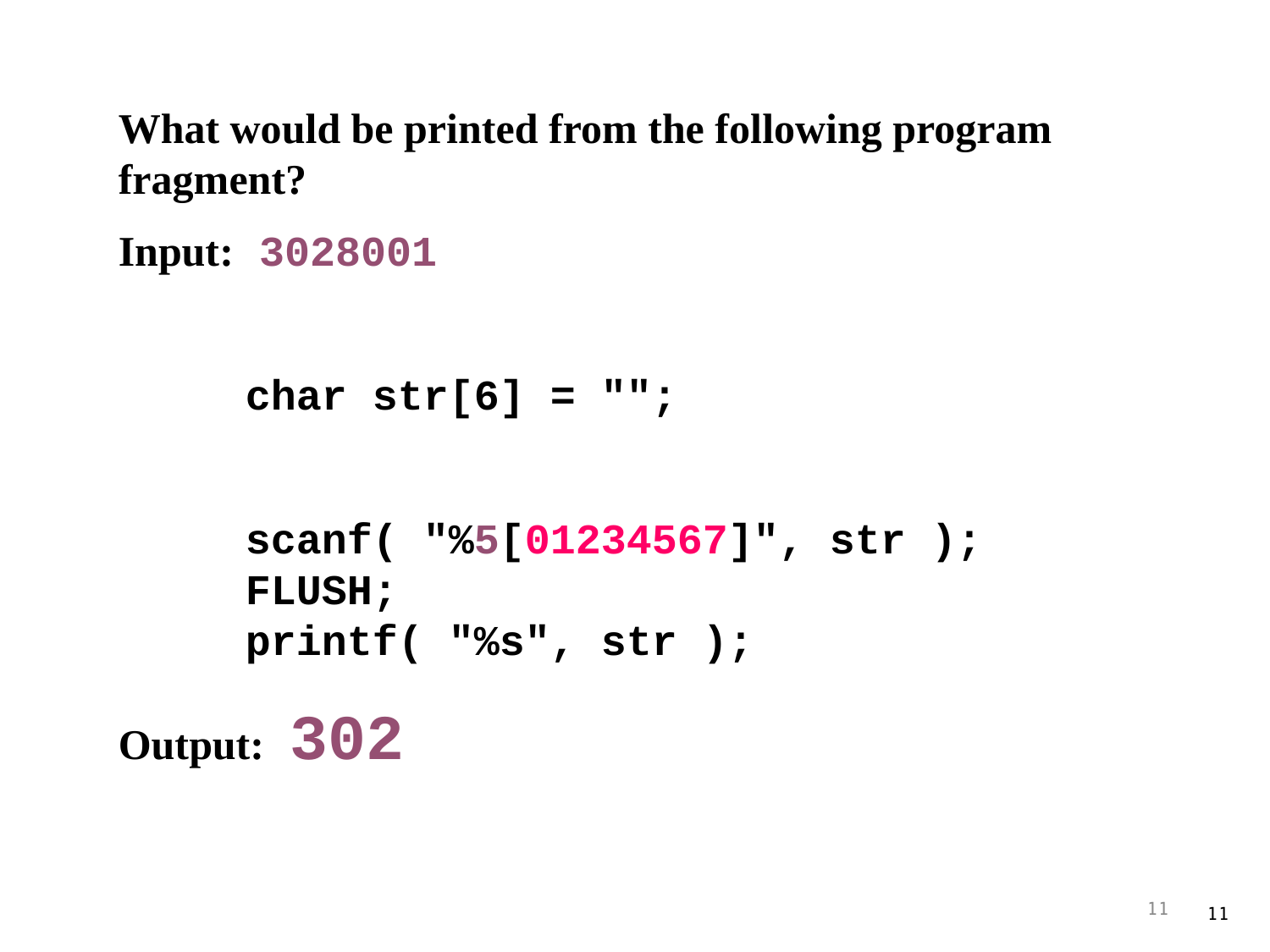

What would be printed from the following program fragment?
Input: 3028001

	char str[6] = "";

	scanf( "%5[01234567]", str );
	FLUSH;
	printf( "%s", str );
Output: 302
11
11